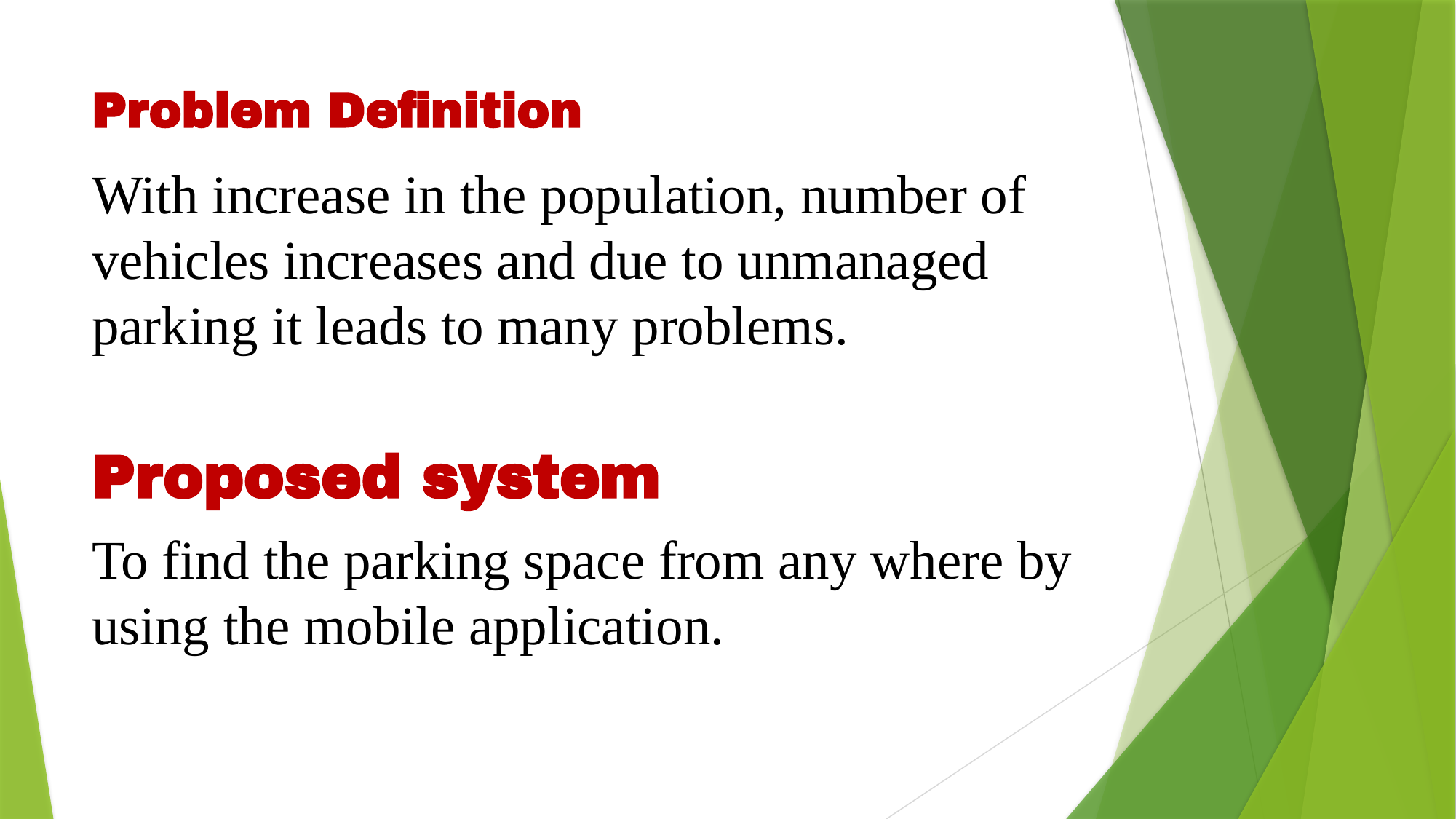

# Problem Definition
With increase in the population, number of vehicles increases and due to unmanaged parking it leads to many problems.

Proposed system
To find the parking space from any where by using the mobile application.